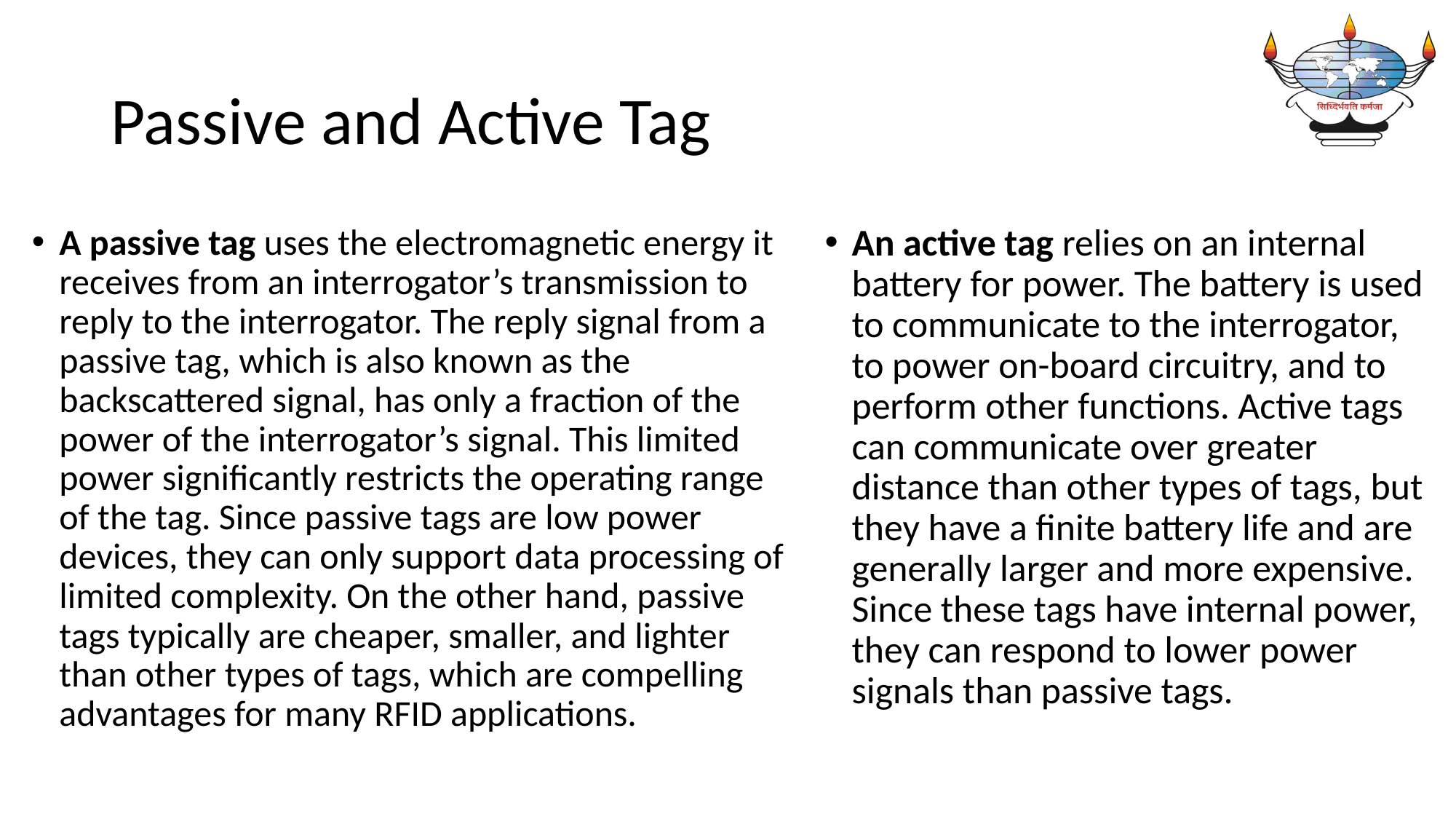

# Passive and Active Tag
A passive tag uses the electromagnetic energy it receives from an interrogator’s transmission to reply to the interrogator. The reply signal from a passive tag, which is also known as the backscattered signal, has only a fraction of the power of the interrogator’s signal. This limited power significantly restricts the operating range of the tag. Since passive tags are low power devices, they can only support data processing of limited complexity. On the other hand, passive tags typically are cheaper, smaller, and lighter than other types of tags, which are compelling advantages for many RFID applications.
An active tag relies on an internal battery for power. The battery is used to communicate to the interrogator, to power on-board circuitry, and to perform other functions. Active tags can communicate over greater distance than other types of tags, but they have a finite battery life and are generally larger and more expensive. Since these tags have internal power, they can respond to lower power signals than passive tags.